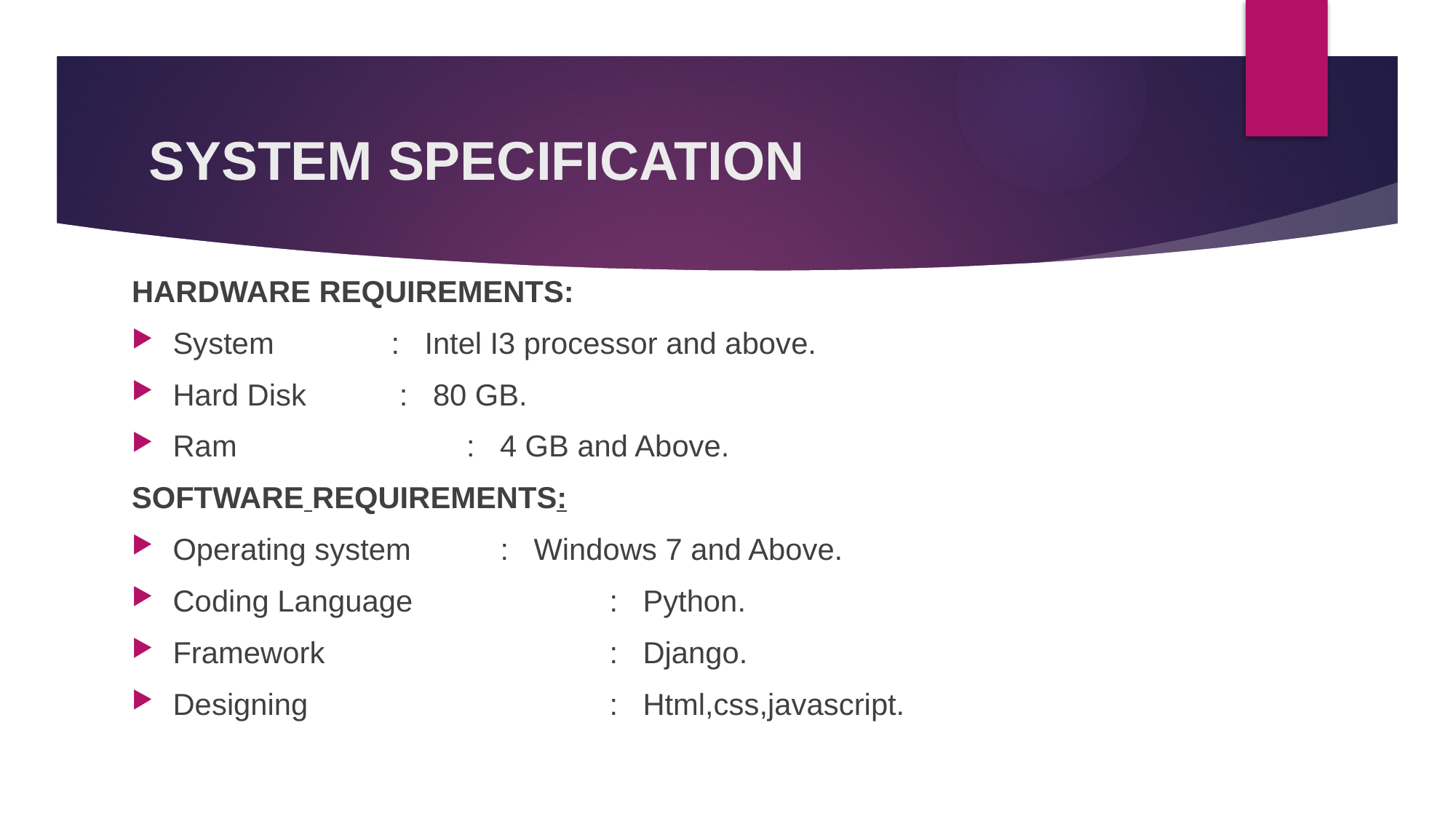

# SYSTEM SPECIFICATION
HARDWARE REQUIREMENTS:
System		:   Intel I3 processor and above.
Hard Disk	 :   80 GB.
Ram		         :   4 GB and Above.
SOFTWARE REQUIREMENTS:
Operating system 	:   Windows 7 and Above.
Coding Language		:   Python.
Framework 			:   Django.
Designing			:   Html,css,javascript.